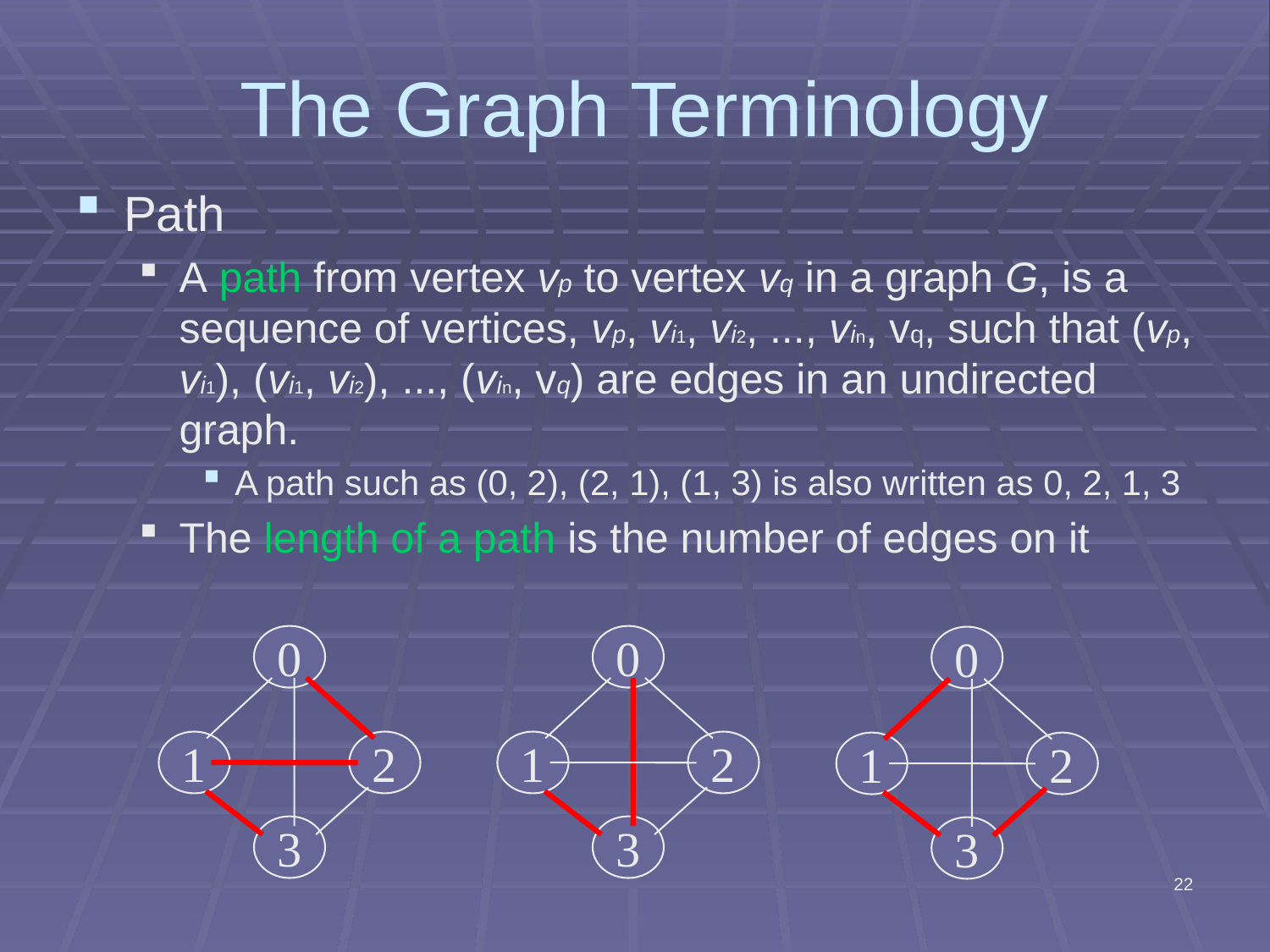

# The Graph Terminology
Path
A path from vertex vp to vertex vq in a graph G, is a sequence of vertices, vp, vi1, vi2, ..., vin, vq, such that (vp, vi1), (vi1, vi2), ..., (vin, vq) are edges in an undirected graph.
A path such as (0, 2), (2, 1), (1, 3) is also written as 0, 2, 1, 3
The length of a path is the number of edges on it
0
0
0

1
2
1
2
1
2

3
3
3
22